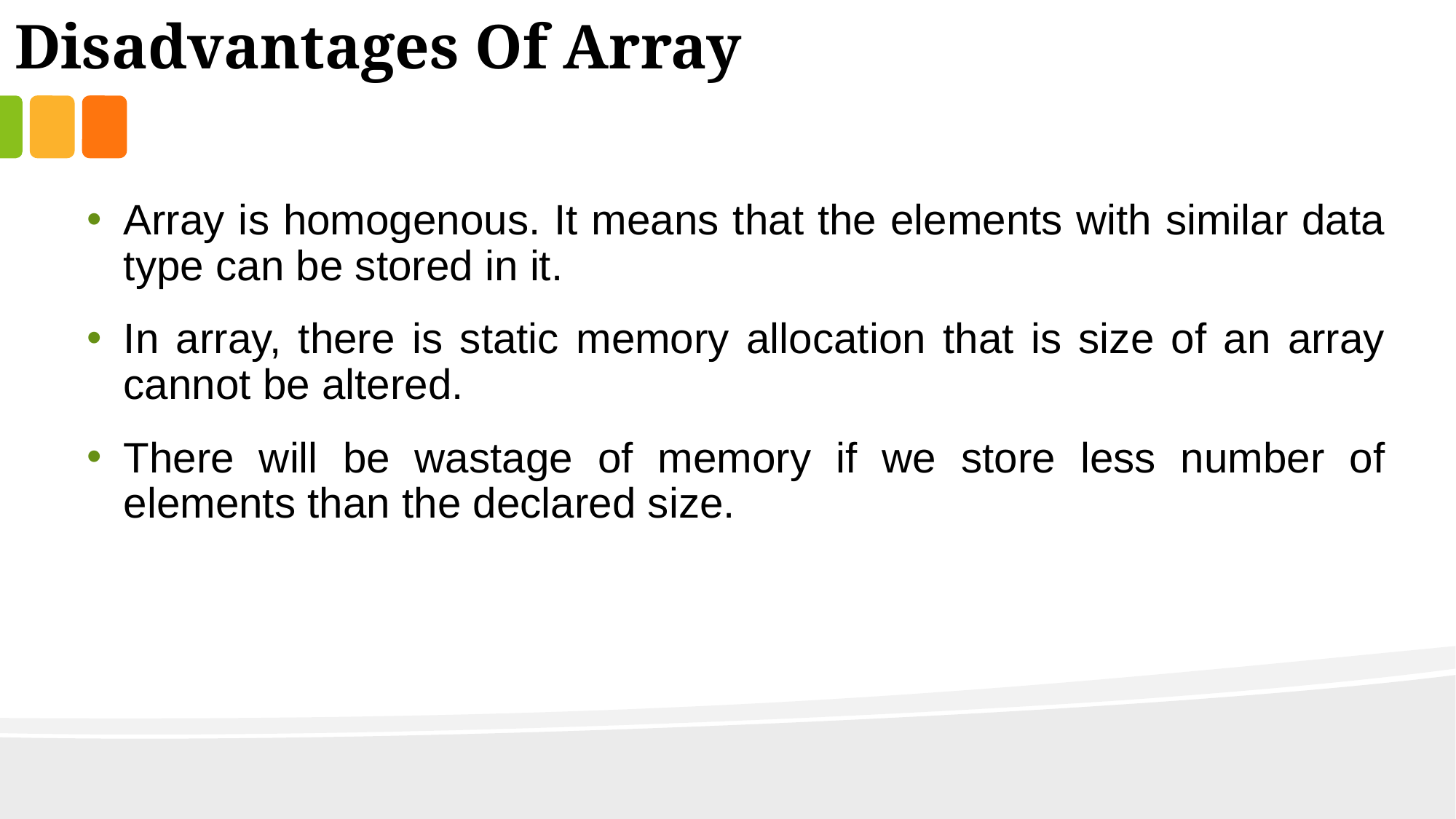

Disadvantages Of Array
Array is homogenous. It means that the elements with similar data type can be stored in it.
In array, there is static memory allocation that is size of an array cannot be altered.
There will be wastage of memory if we store less number of elements than the declared size.